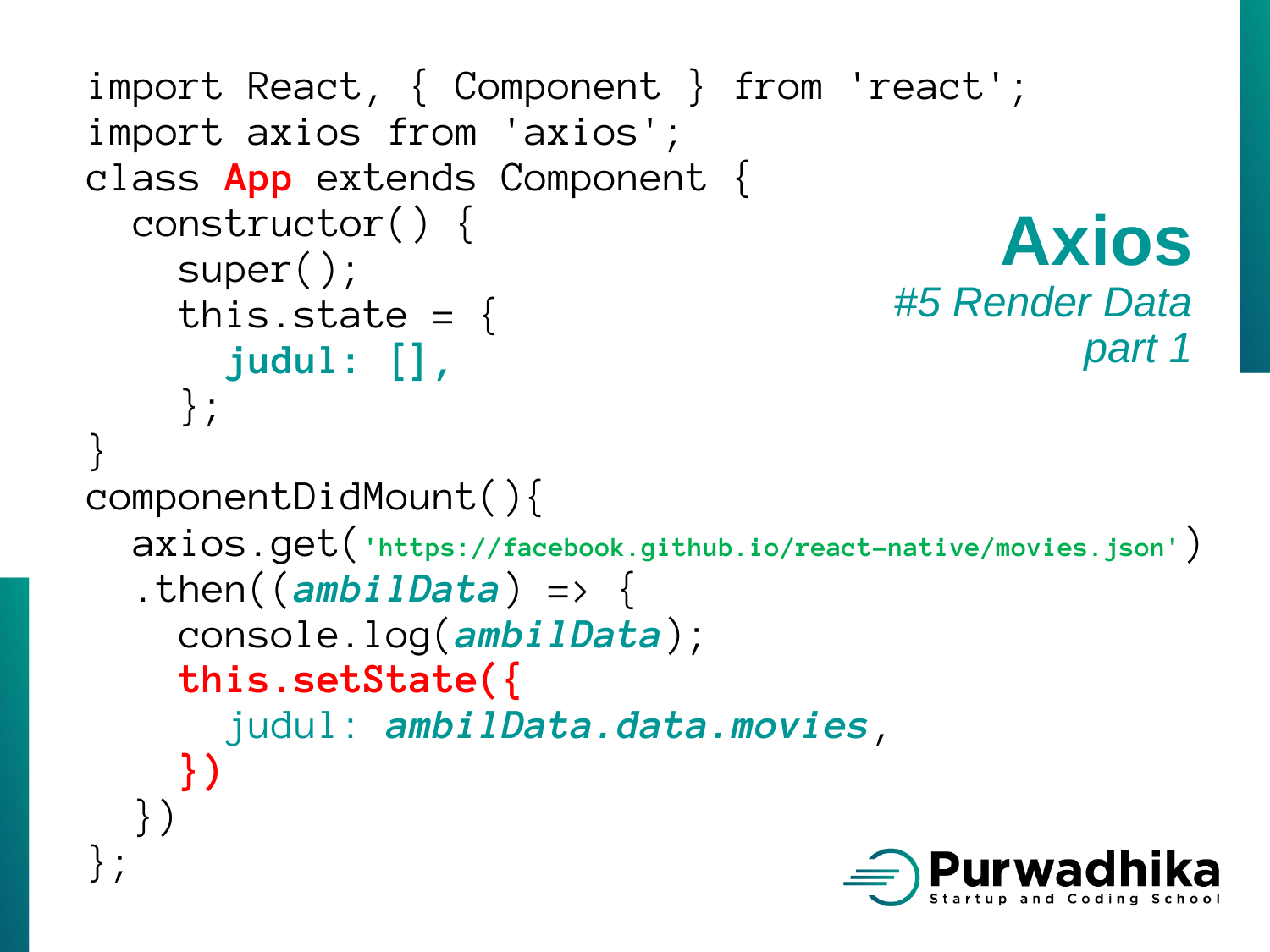

import React, { Component } from 'react';
import axios from 'axios';
class App extends Component {
  constructor() {
    super();
    this.state = {
      judul: [],
    };
}
componentDidMount(){
  axios.get('https://facebook.github.io/react-native/movies.json')
  .then((ambilData) => {
    console.log(ambilData);
    this.setState({
      judul: ambilData.data.movies,
    })
  })
};
Axios
#5 Render Data
part 1